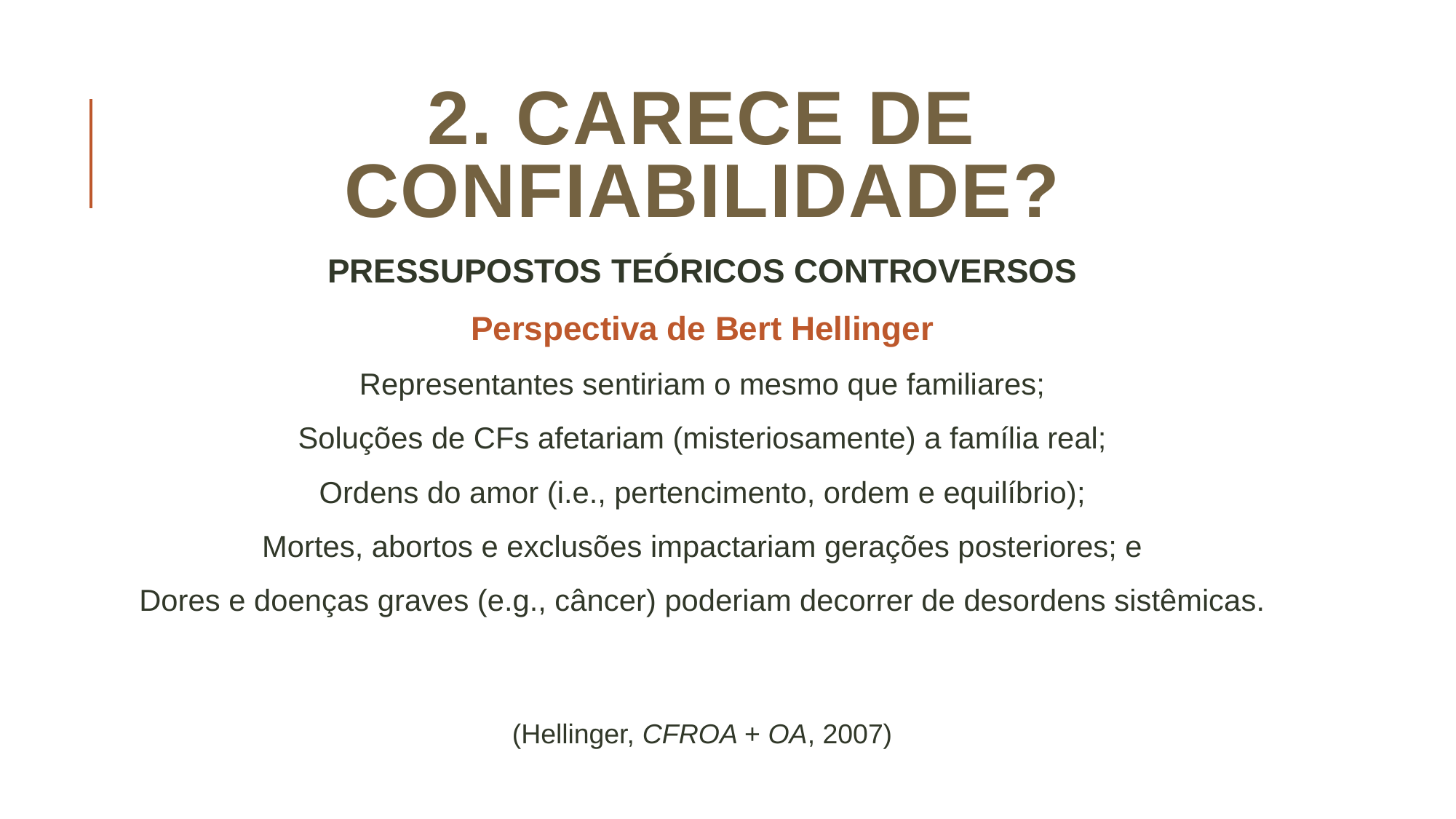

# 2. CARECE DE CONFIABILIDADE?
PRESSUPOSTOS TEÓRICOS CONTROVERSOS
Perspectiva de Bert Hellinger
Representantes sentiriam o mesmo que familiares;
Soluções de CFs afetariam (misteriosamente) a família real;
Ordens do amor (i.e., pertencimento, ordem e equilíbrio);
Mortes, abortos e exclusões impactariam gerações posteriores; e
Dores e doenças graves (e.g., câncer) poderiam decorrer de desordens sistêmicas.

(Hellinger, CFROA + OA, 2007)